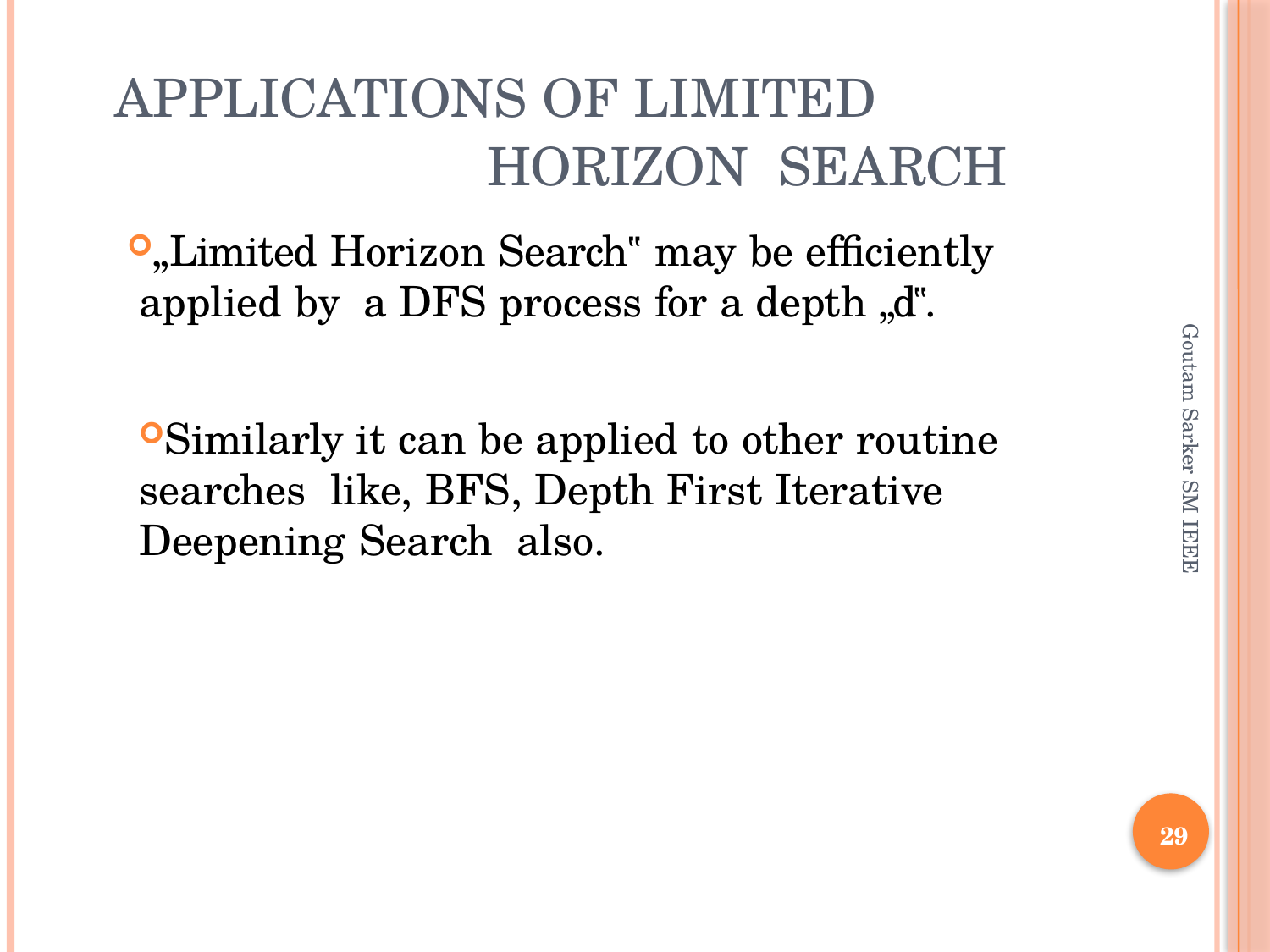

# Applications of Limited Horizon  Search
„Limited Horizon Search‟ may be efficiently applied by  a DFS process for a depth „d‟.

Similarly it can be applied to other routine searches  like, BFS, Depth First Iterative Deepening Search  also.
Goutam Sarker SM IEEE
29